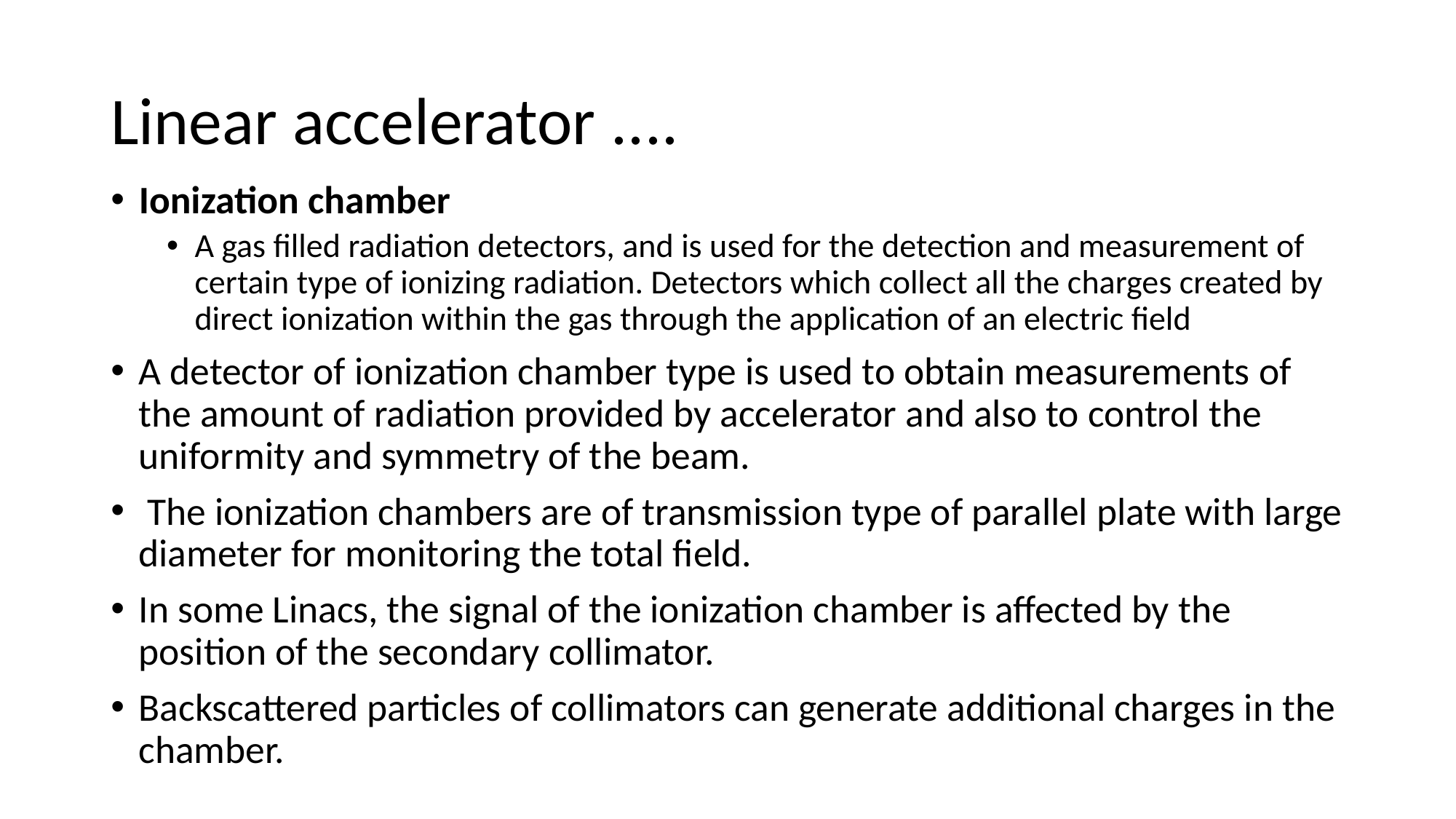

# Linear accelerator ....
Ionization chamber
A gas filled radiation detectors, and is used for the detection and measurement of certain type of ionizing radiation. Detectors which collect all the charges created by direct ionization within the gas through the application of an electric field
A detector of ionization chamber type is used to obtain measurements of the amount of radiation provided by accelerator and also to control the uniformity and symmetry of the beam.
 The ionization chambers are of transmission type of parallel plate with large diameter for monitoring the total field.
In some Linacs, the signal of the ionization chamber is affected by the position of the secondary collimator.
Backscattered particles of collimators can generate additional charges in the chamber.